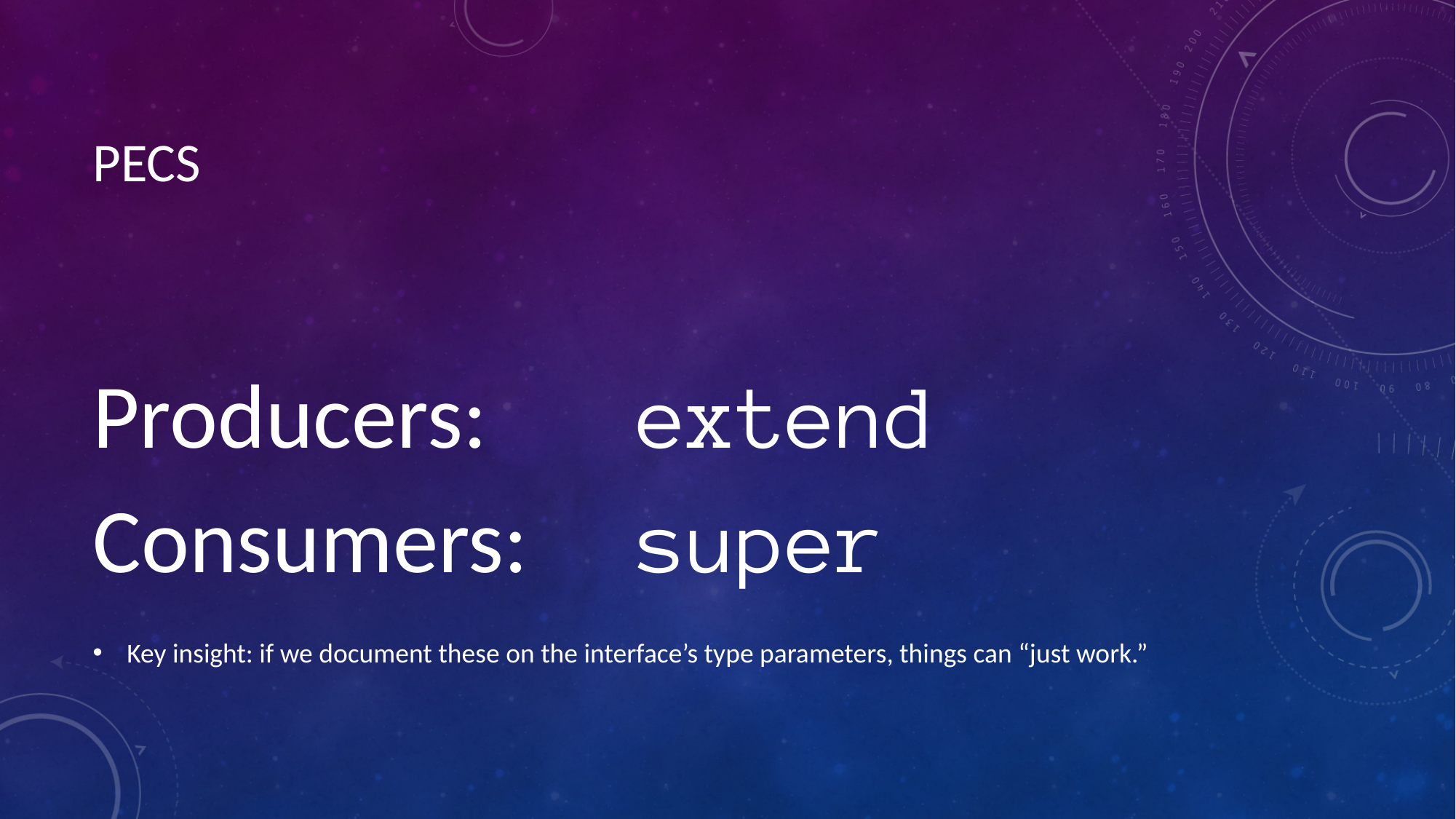

# PECS
Producers:		extend
Consumers:		super
Key insight: if we document these on the interface’s type parameters, things can “just work.”